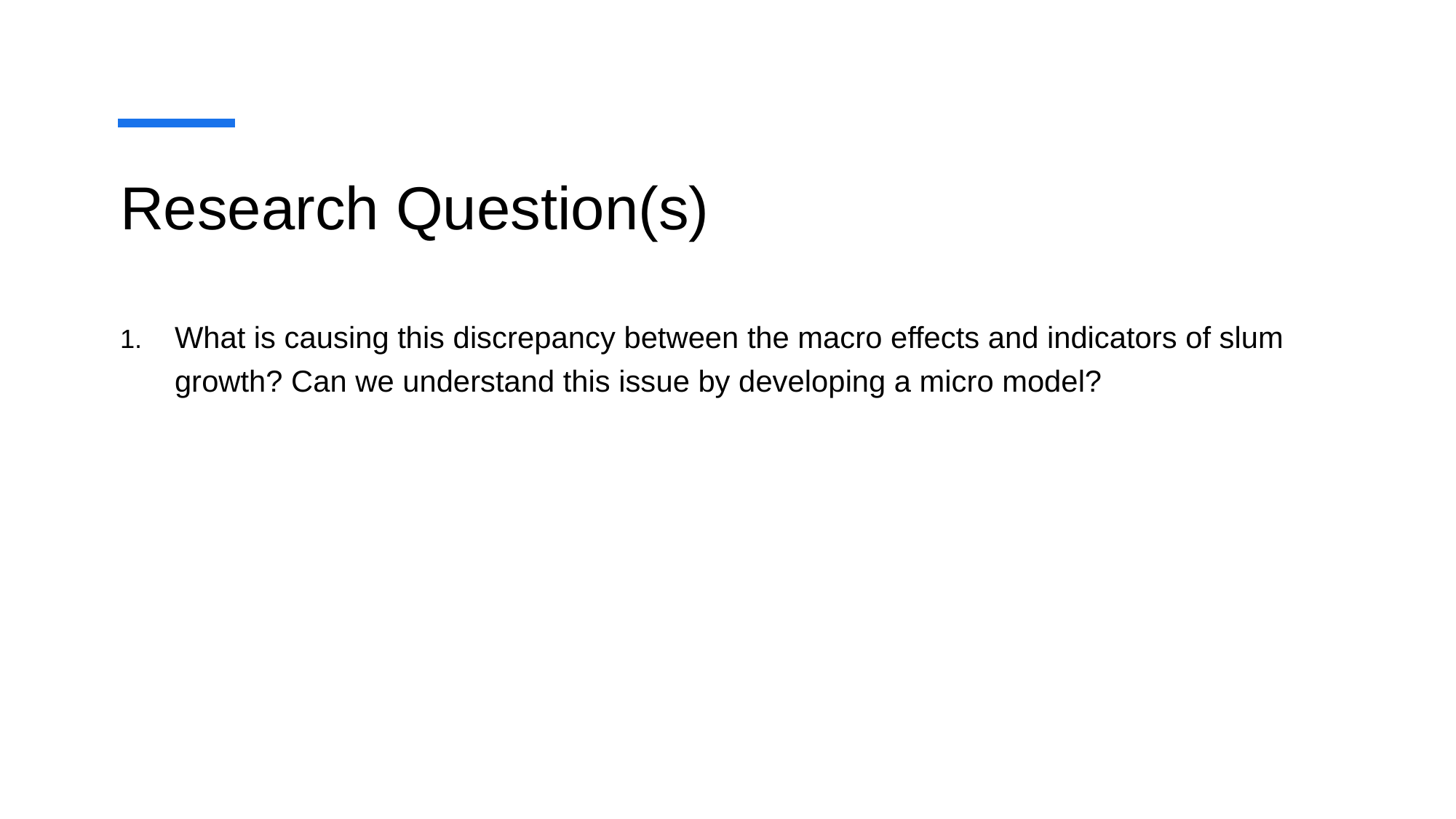

# Research Question(s)
What is causing this discrepancy between the macro effects and indicators of slum growth? Can we understand this issue by developing a micro model?